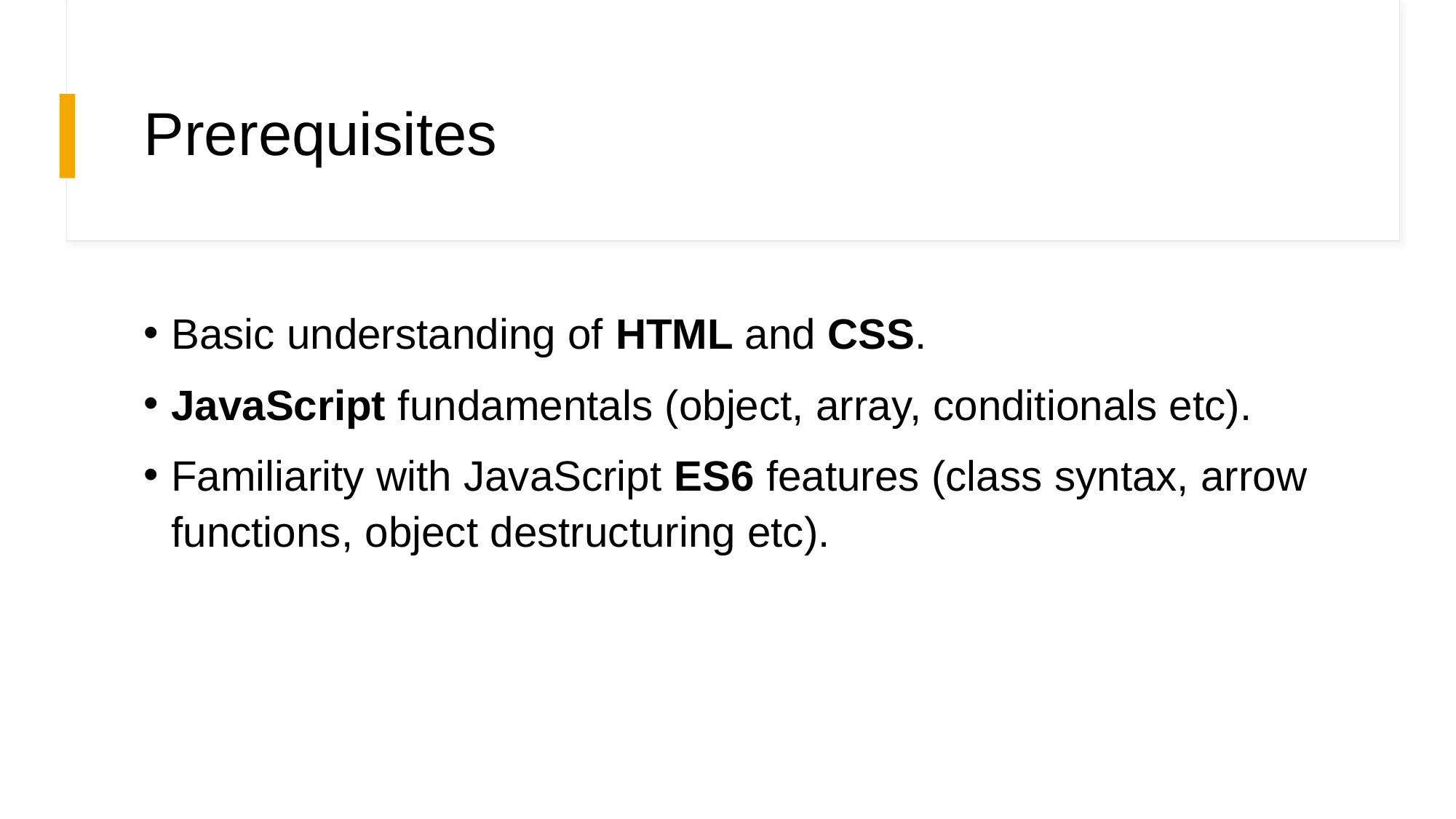

# Prerequisites
Basic understanding of HTML and CSS.
JavaScript fundamentals (object, array, conditionals etc).
Familiarity with JavaScript ES6 features (class syntax, arrow functions, object destructuring etc).